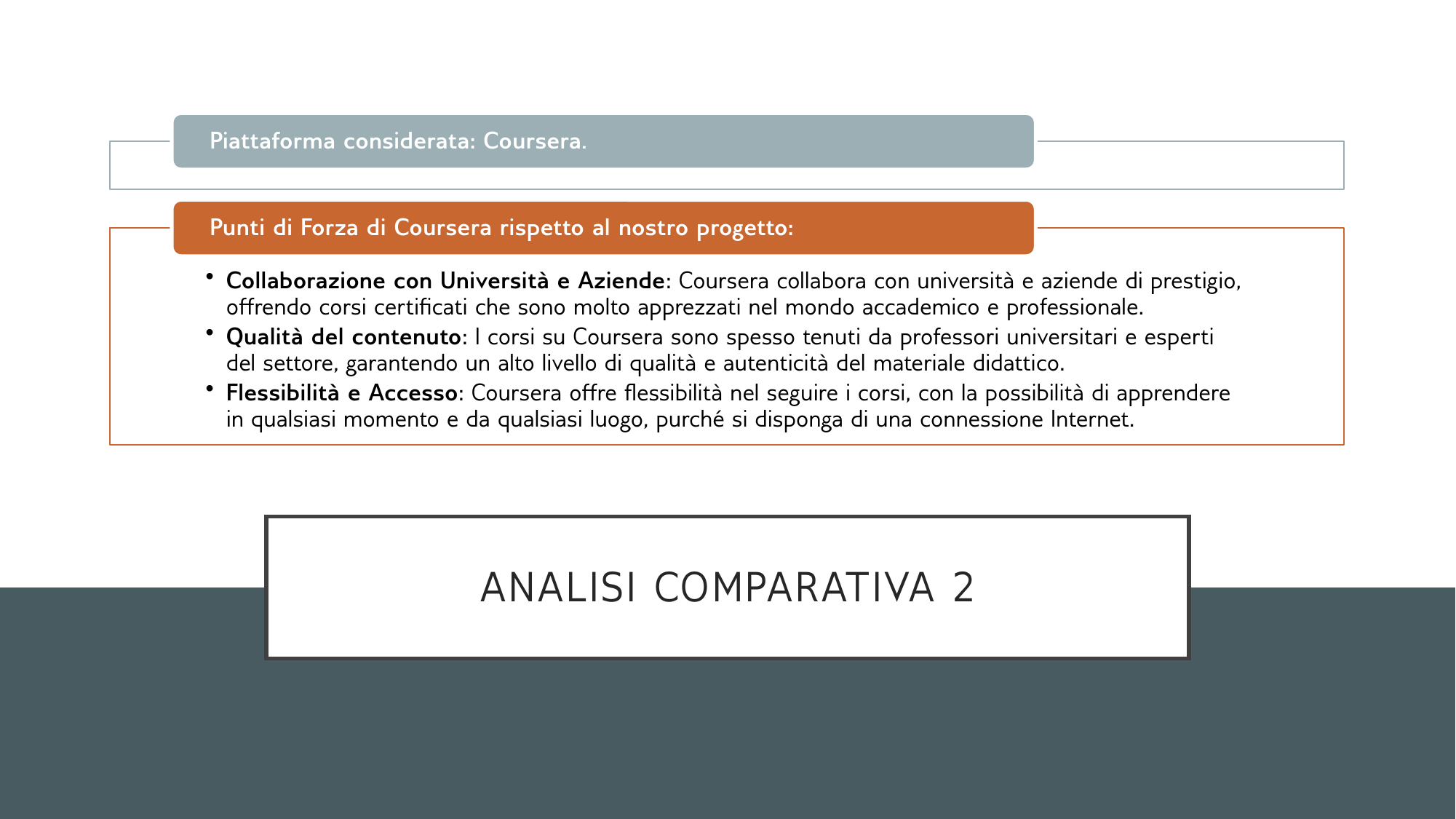

Piattaforma considerata: Coursera.
Collaborazione con Università e Aziende: Coursera collabora con università e aziende di prestigio, offrendo corsi certificati che sono molto apprezzati nel mondo accademico e professionale.
Qualità del contenuto: I corsi su Coursera sono spesso tenuti da professori universitari e esperti del settore, garantendo un alto livello di qualità e autenticità del materiale didattico.
Flessibilità e Accesso: Coursera offre flessibilità nel seguire i corsi, con la possibilità di apprendere in qualsiasi momento e da qualsiasi luogo, purché si disponga di una connessione Internet.
Punti di Forza di Coursera rispetto al nostro progetto:
# Analisi comparativa 2